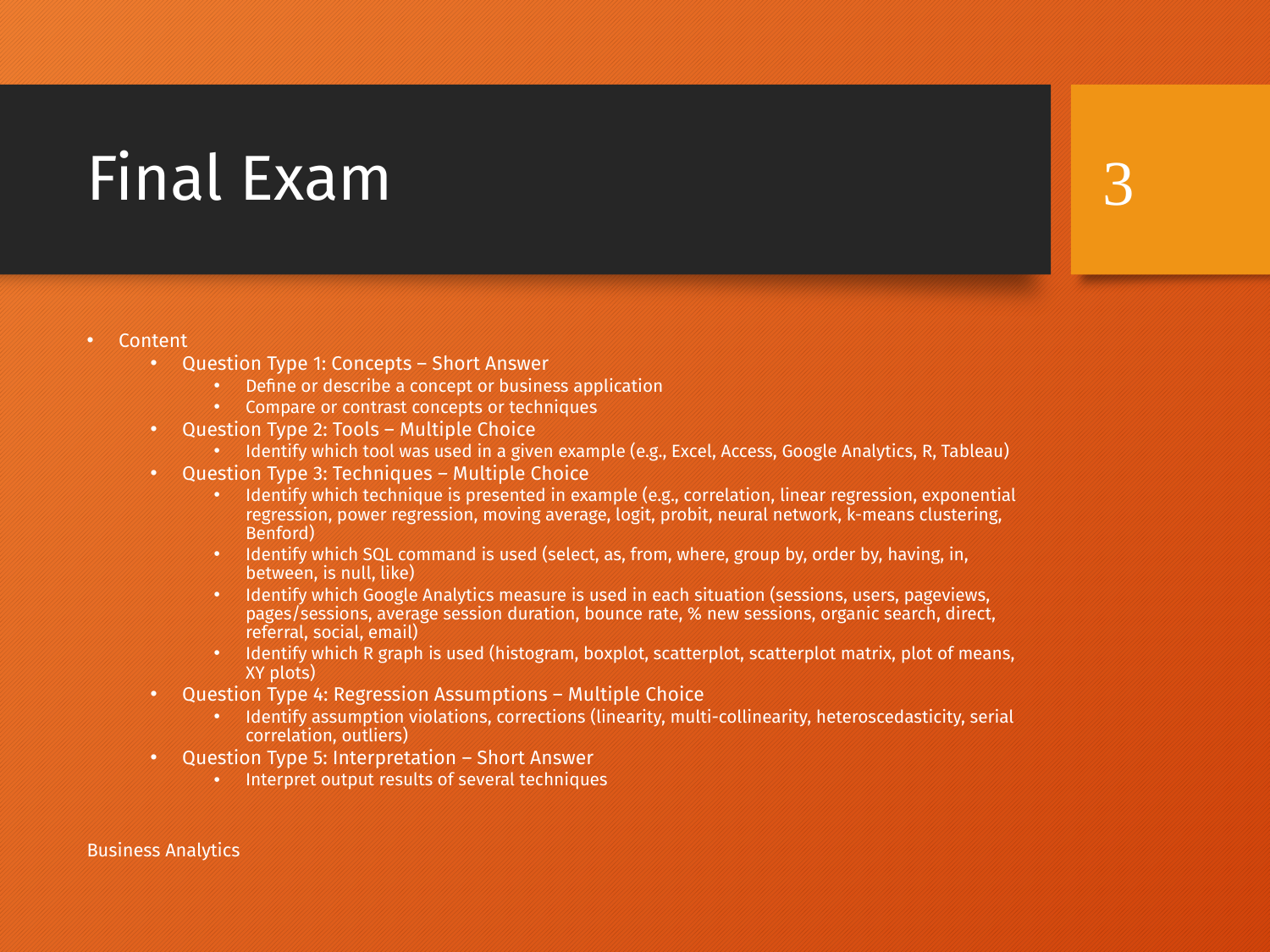

# Final Exam
3
Content
Question Type 1: Concepts – Short Answer
Define or describe a concept or business application
Compare or contrast concepts or techniques
Question Type 2: Tools – Multiple Choice
Identify which tool was used in a given example (e.g., Excel, Access, Google Analytics, R, Tableau)
Question Type 3: Techniques – Multiple Choice
Identify which technique is presented in example (e.g., correlation, linear regression, exponential regression, power regression, moving average, logit, probit, neural network, k-means clustering, Benford)
Identify which SQL command is used (select, as, from, where, group by, order by, having, in, between, is null, like)
Identify which Google Analytics measure is used in each situation (sessions, users, pageviews, pages/sessions, average session duration, bounce rate, % new sessions, organic search, direct, referral, social, email)
Identify which R graph is used (histogram, boxplot, scatterplot, scatterplot matrix, plot of means, XY plots)
Question Type 4: Regression Assumptions – Multiple Choice
Identify assumption violations, corrections (linearity, multi-collinearity, heteroscedasticity, serial correlation, outliers)
Question Type 5: Interpretation – Short Answer
Interpret output results of several techniques

Business Analytics